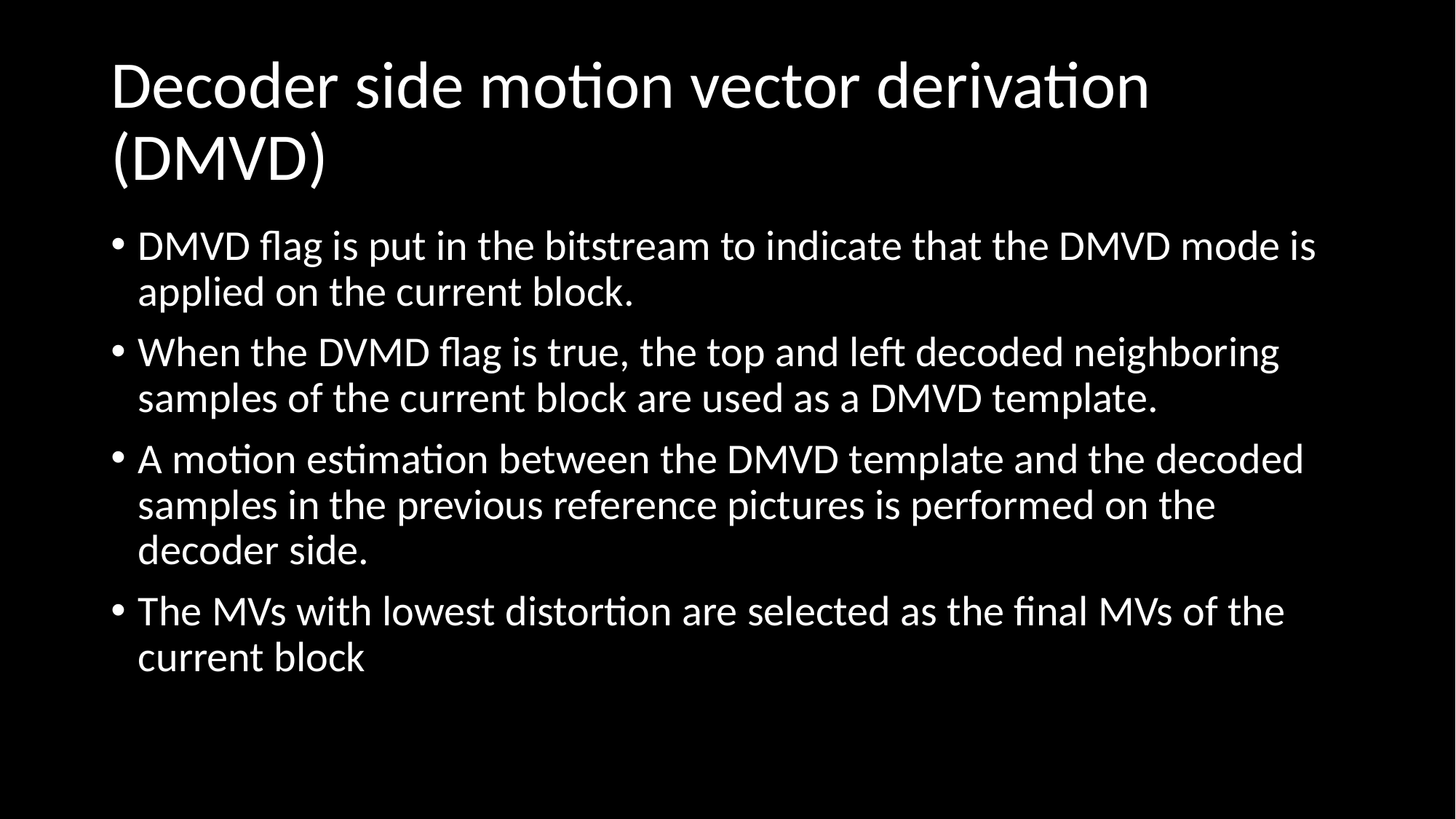

# Decoder side motion vector derivation (DMVD)
DMVD flag is put in the bitstream to indicate that the DMVD mode is applied on the current block.
When the DVMD flag is true, the top and left decoded neighboring samples of the current block are used as a DMVD template.
A motion estimation between the DMVD template and the decoded samples in the previous reference pictures is performed on the decoder side.
The MVs with lowest distortion are selected as the final MVs of the current block